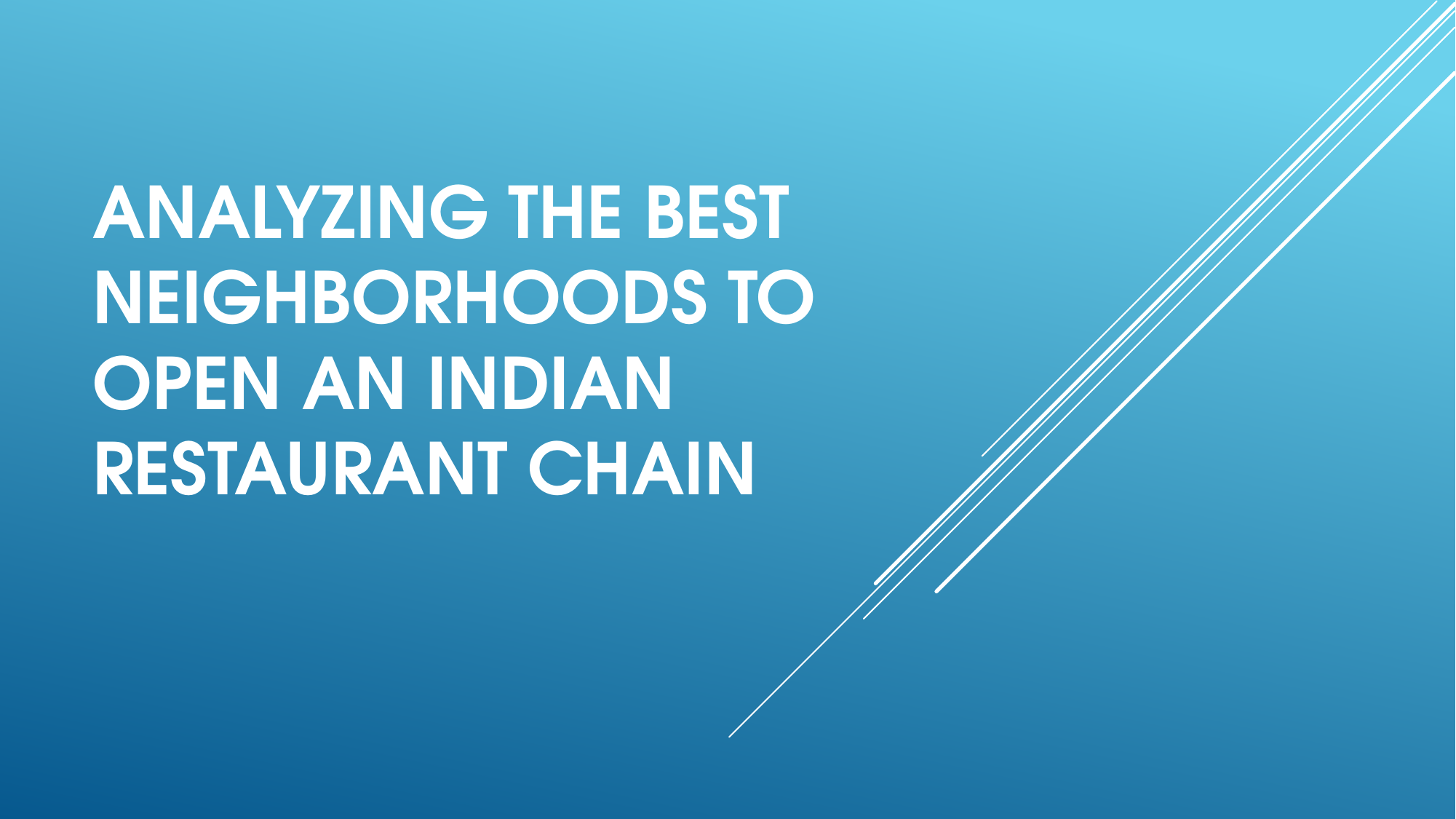

# Analyzing the best Neighborhoods to open an Indian Restaurant chain